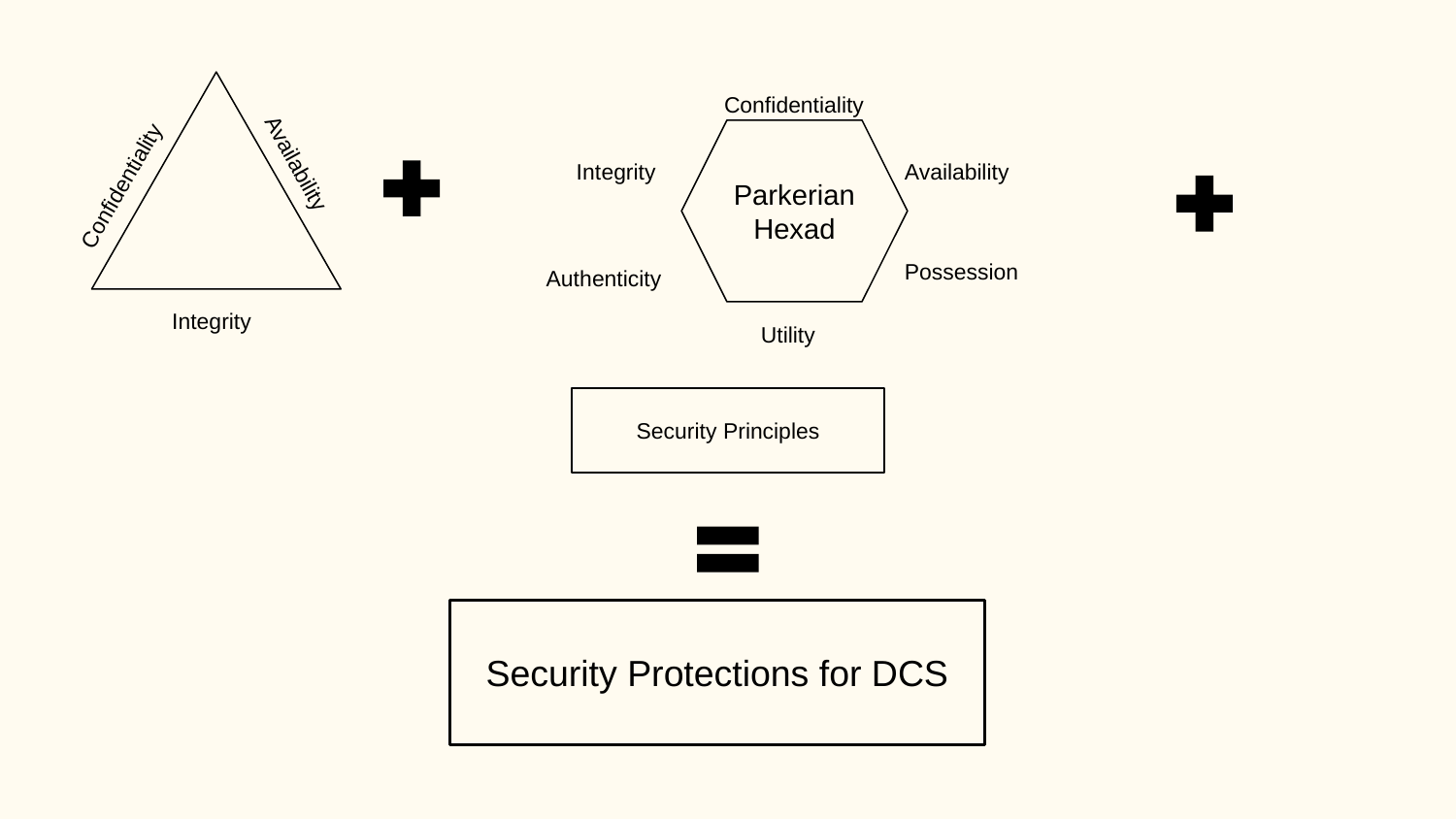

Availability
Confidentiality
 Integrity
Confidentiality
Parkerian Hexad
Integrity
Availability
Possession
Authenticity
Utility

Security Principles

Security Protections for DCS